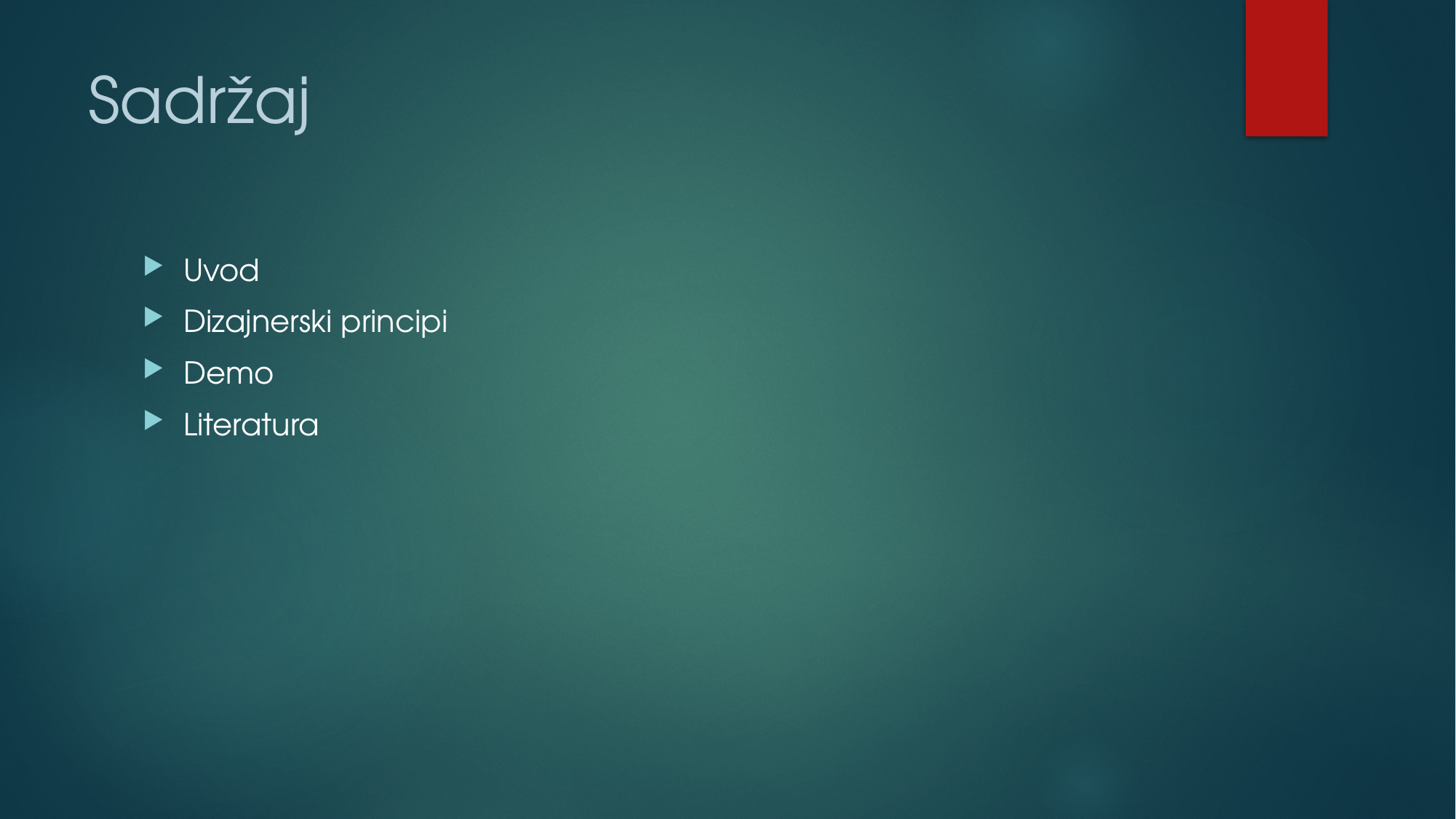

# Sadržaj
Uvod
Dizajnerski principi
Demo
Literatura